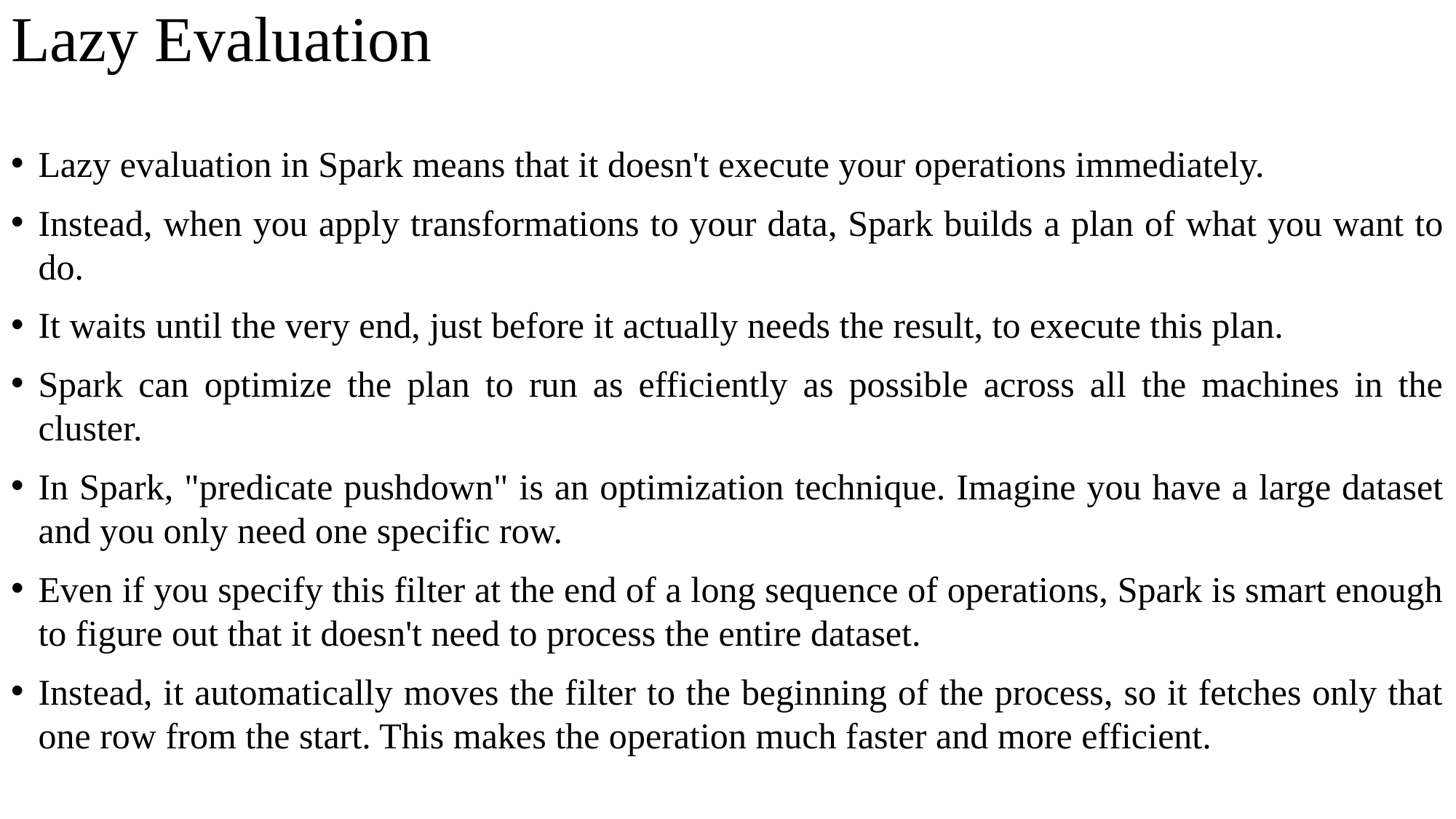

# Lazy Evaluation
Lazy evaluation in Spark means that it doesn't execute your operations immediately.
Instead, when you apply transformations to your data, Spark builds a plan of what you want to do.
It waits until the very end, just before it actually needs the result, to execute this plan.
Spark can optimize the plan to run as efficiently as possible across all the machines in the cluster.
In Spark, "predicate pushdown" is an optimization technique. Imagine you have a large dataset and you only need one specific row.
Even if you specify this filter at the end of a long sequence of operations, Spark is smart enough to figure out that it doesn't need to process the entire dataset.
Instead, it automatically moves the filter to the beginning of the process, so it fetches only that one row from the start. This makes the operation much faster and more efficient.